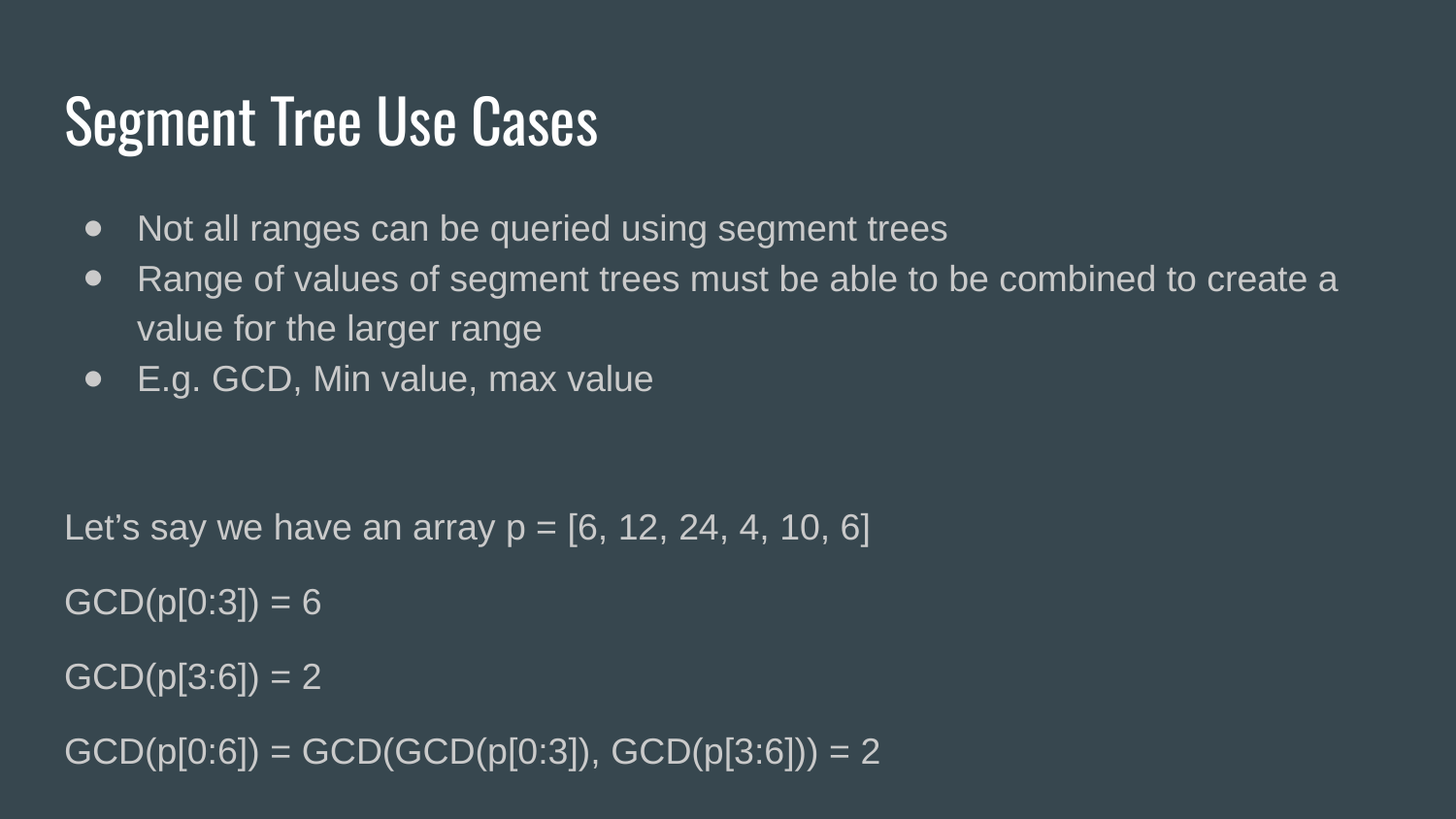

# Segment Tree Use Cases
Not all ranges can be queried using segment trees
Range of values of segment trees must be able to be combined to create a value for the larger range
E.g. GCD, Min value, max value

Let’s say we have an array p = [6, 12, 24, 4, 10, 6]
GCD(p[0:3]) = 6
GCD(p[3:6]) = 2
GCD(p[0:6]) = GCD(GCD(p[0:3]), GCD(p[3:6])) = 2